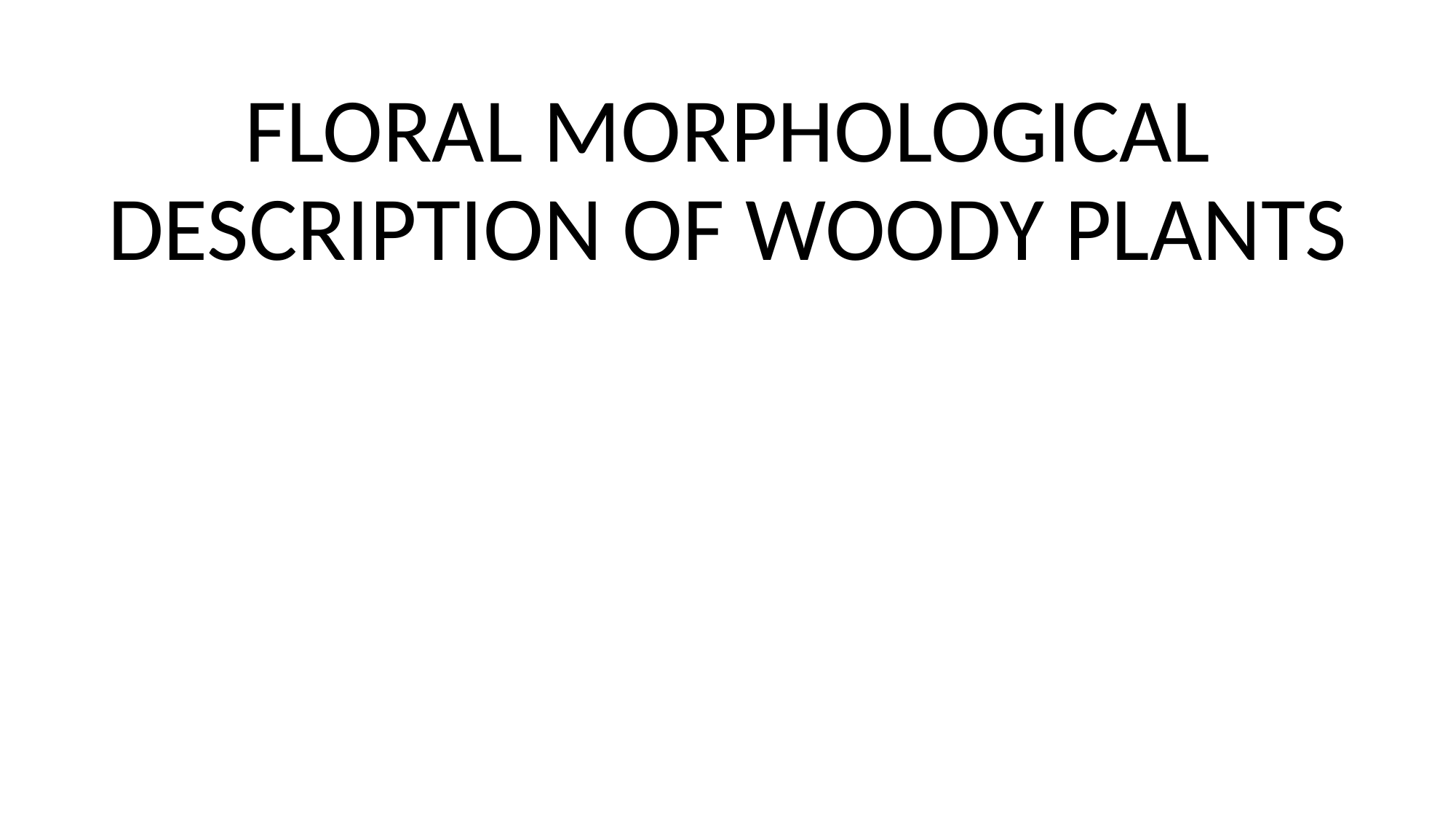

# FLORAL MORPHOLOGICAL DESCRIPTION OF WOODY PLANTS